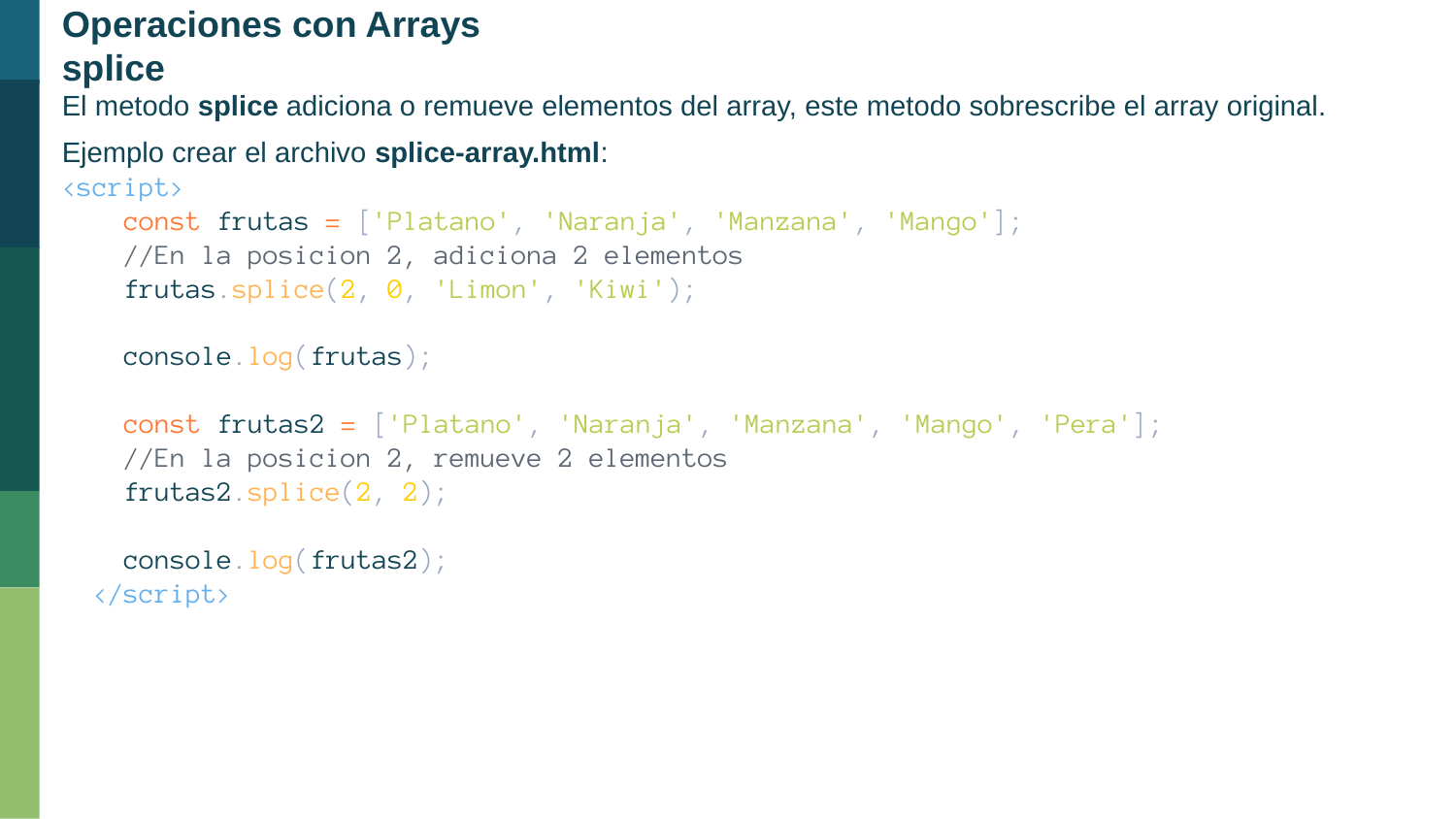

Operaciones con Arrays
splice
El metodo splice adiciona o remueve elementos del array, este metodo sobrescribe el array original.
Ejemplo crear el archivo splice-array.html:
<script>
    const frutas = ['Platano', 'Naranja', 'Manzana', 'Mango'];
    //En la posicion 2, adiciona 2 elementos
    frutas.splice(2, 0, 'Limon', 'Kiwi');
    console.log(frutas);
    const frutas2 = ['Platano', 'Naranja', 'Manzana', 'Mango', 'Pera'];
    //En la posicion 2, remueve 2 elementos
    frutas2.splice(2, 2);
    console.log(frutas2);
  </script>